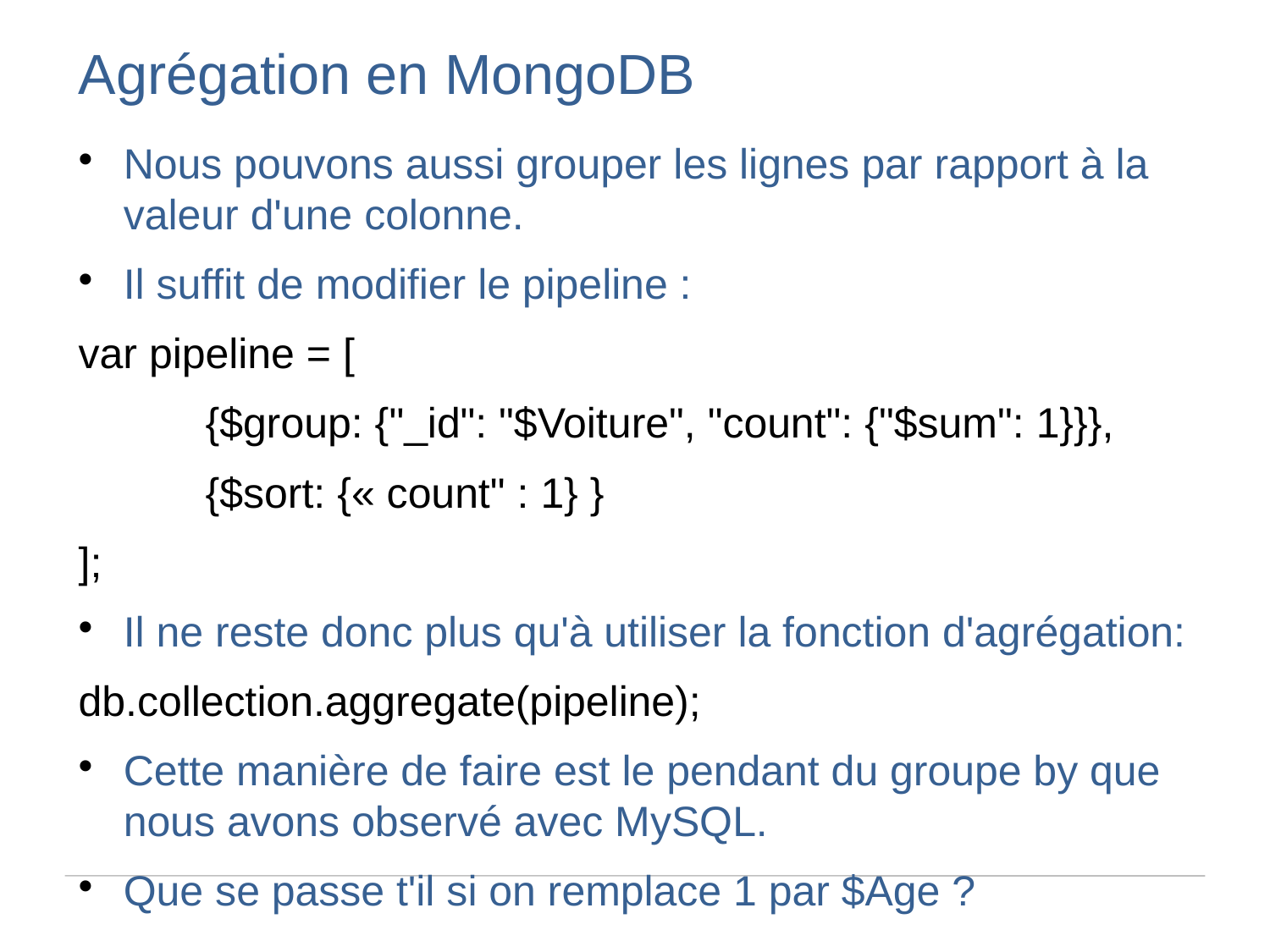

Agrégation en MongoDB

Nous pouvons aussi grouper les lignes par rapport à la valeur d'une colonne.
Il suffit de modifier le pipeline :
var pipeline = [
    	{$group: {"_id": "$Voiture", "count": {"$sum": 1}}},
	{$sort: {« count" : 1} }
];
Il ne reste donc plus qu'à utiliser la fonction d'agrégation:
db.collection.aggregate(pipeline);
Cette manière de faire est le pendant du groupe by que nous avons observé avec MySQL.
Que se passe t'il si on remplace 1 par $Age ?